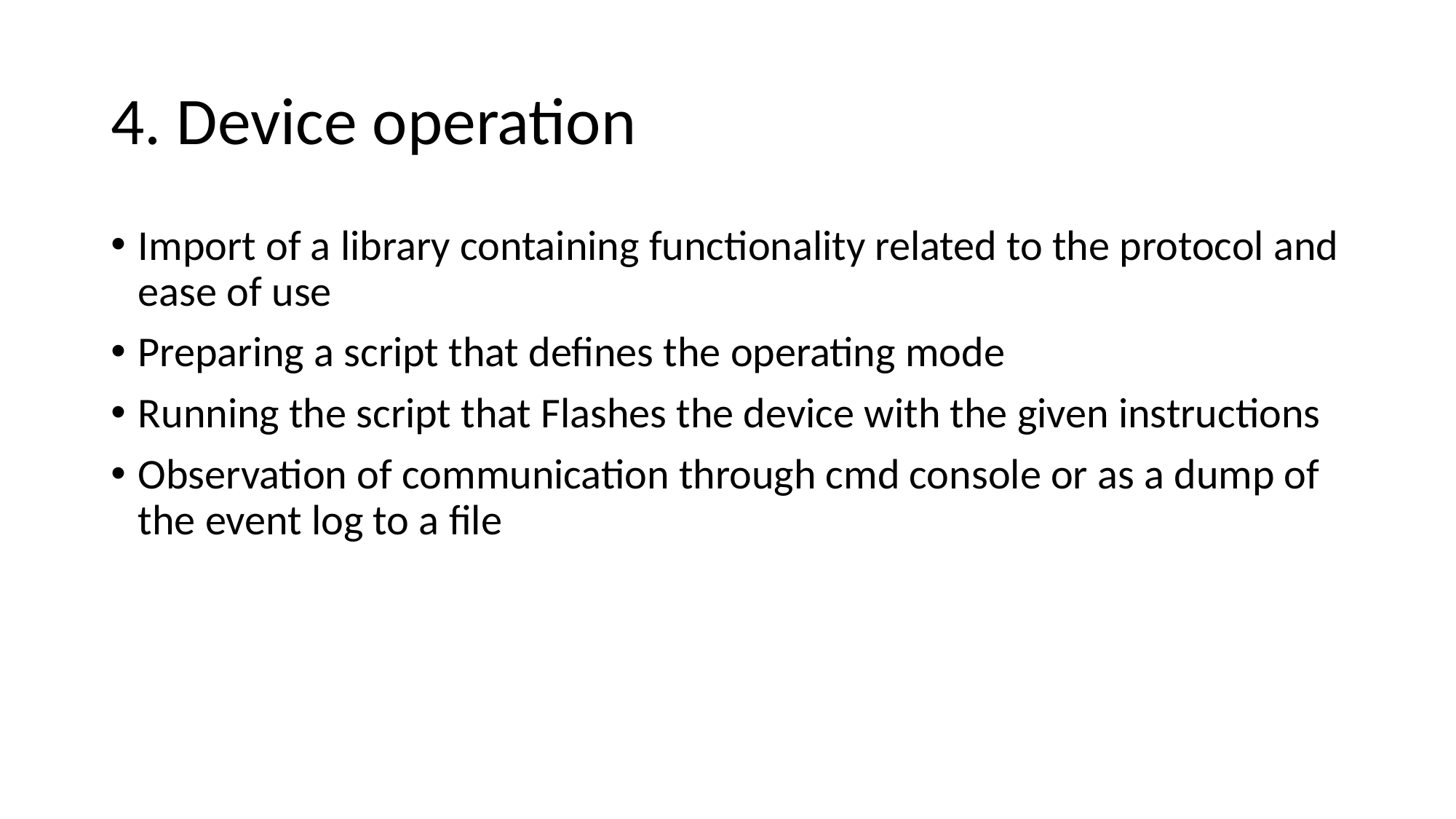

# 4. Device operation
Import of a library containing functionality related to the protocol and ease of use
Preparing a script that defines the operating mode
Running the script that Flashes the device with the given instructions
Observation of communication through cmd console or as a dump of the event log to a file